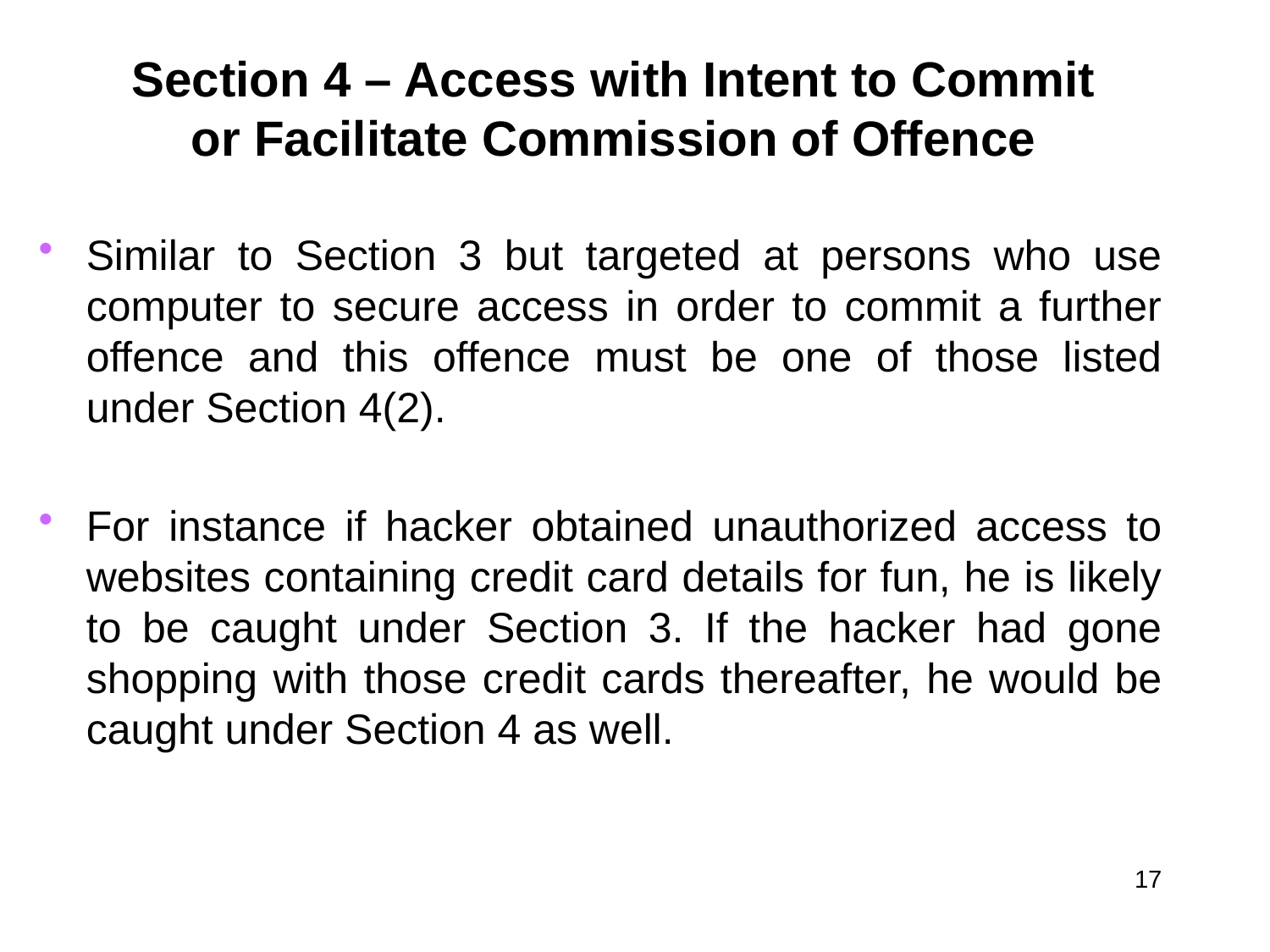

# Section 4 – Access with Intent to Commit or Facilitate Commission of Offence
Similar to Section 3 but targeted at persons who use computer to secure access in order to commit a further offence and this offence must be one of those listed under Section 4(2).

For instance if hacker obtained unauthorized access to websites containing credit card details for fun, he is likely to be caught under Section 3. If the hacker had gone shopping with those credit cards thereafter, he would be caught under Section 4 as well.
17